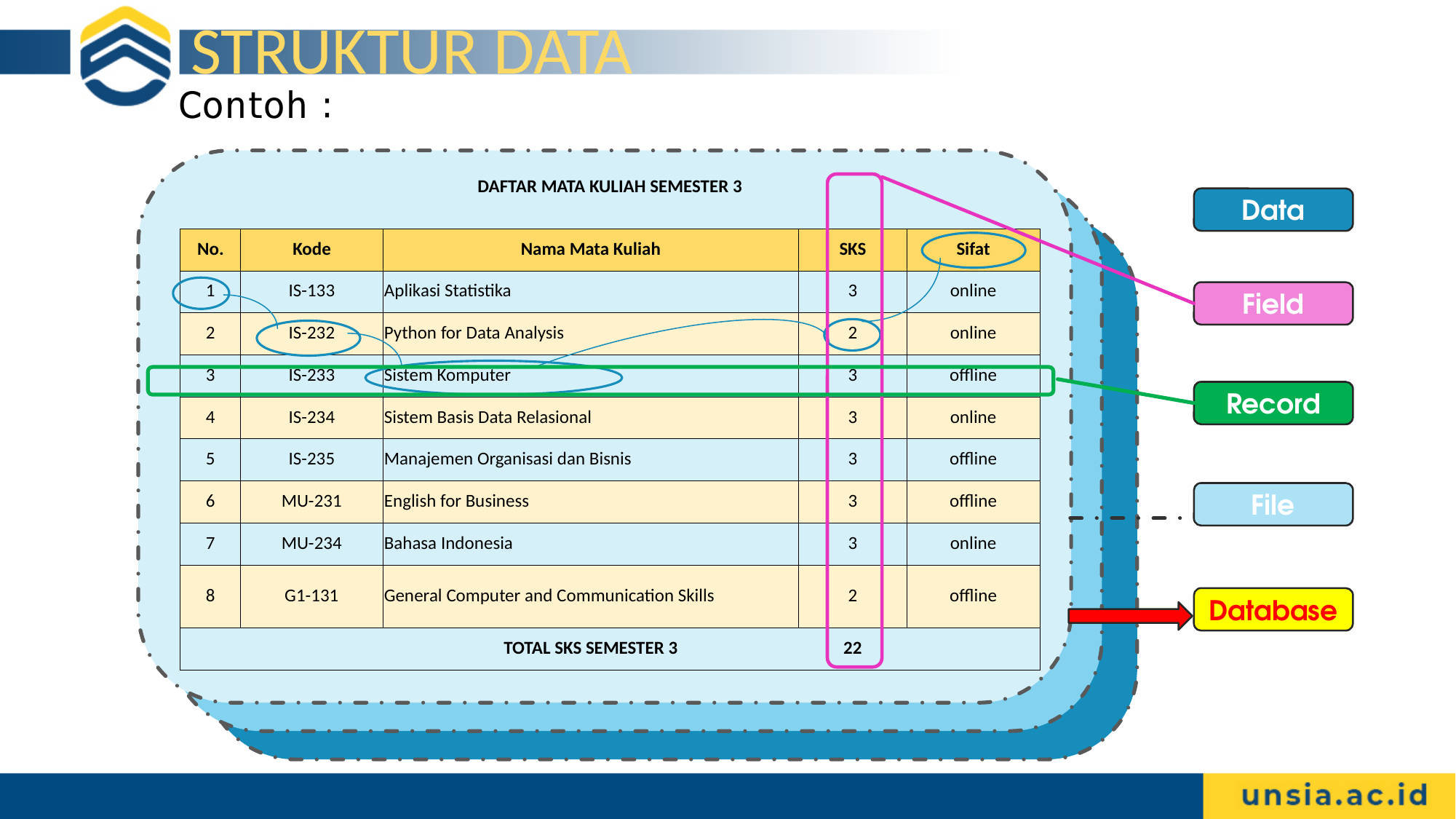

# STRUKTUR DATA
Contoh :

| DAFTAR MATA KULIAH SEMESTER 3 |  |  |  |  |
| --- | --- | --- | --- | --- |
|  |  |  |  |  |
| No. | Kode | Nama Mata Kuliah | SKS | Sifat |
| 1 | IS-133 | Aplikasi Statistika | 3 | online |
| 2 | IS-232 | Python for Data Analysis | 2 | online |
| 3 | IS-233 | Sistem Komputer | 3 | offline |
| 4 | IS-234 | Sistem Basis Data Relasional | 3 | online |
| 5 | IS-235 | Manajemen Organisasi dan Bisnis | 3 | offline |
| 6 | MU-231 | English for Business | 3 | offline |
| 7 | MU-234 | Bahasa Indonesia | 3 | online |
| 8 | G1-131 | General Computer and Communication Skills | 2 | offline |
|  |  | TOTAL SKS SEMESTER 3 | 22 |  |

Data

Field

Record
File
Database